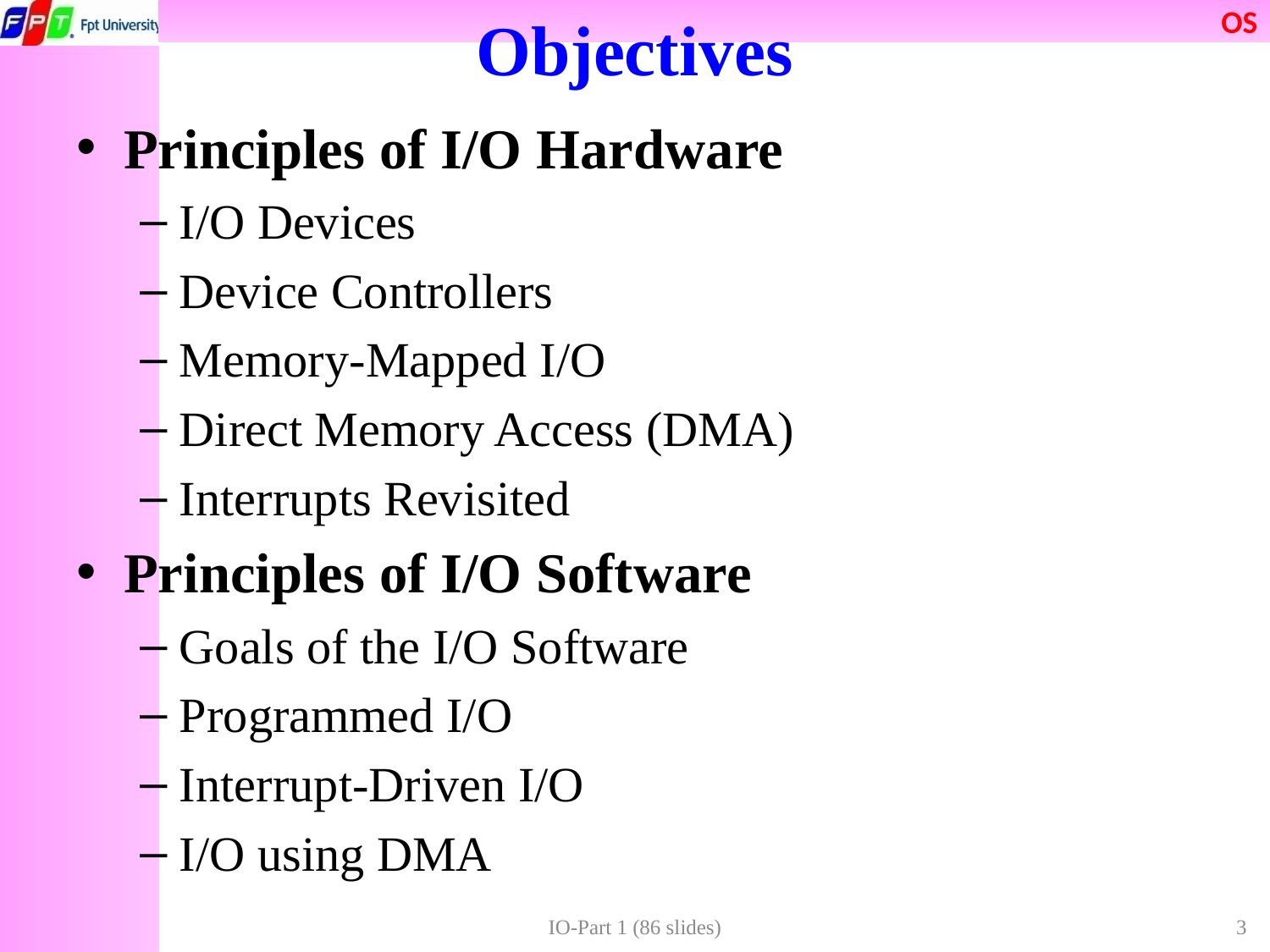

# Objectives
Principles of I/O Hardware
I/O Devices
Device Controllers
Memory-Mapped I/O
Direct Memory Access (DMA)
Interrupts Revisited
Principles of I/O Software
Goals of the I/O Software
Programmed I/O
Interrupt-Driven I/O
I/O using DMA
IO-Part 1 (86 slides)
3